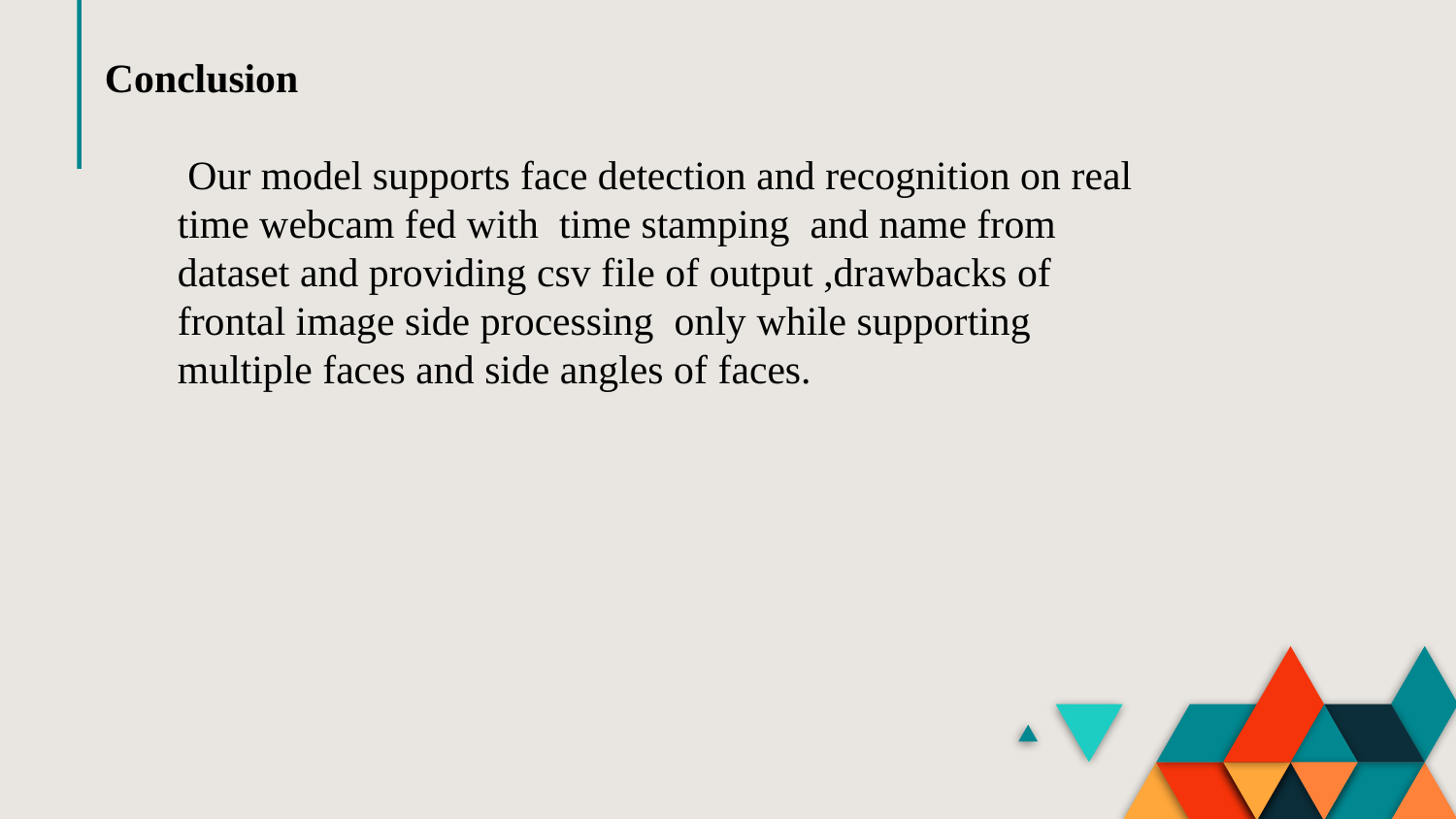

Conclusion

 Our model supports face detection and recognition on real time webcam fed with  time stamping  and name from dataset and providing csv file of output ,drawbacks of frontal image side processing  only while supporting multiple faces and side angles of faces.